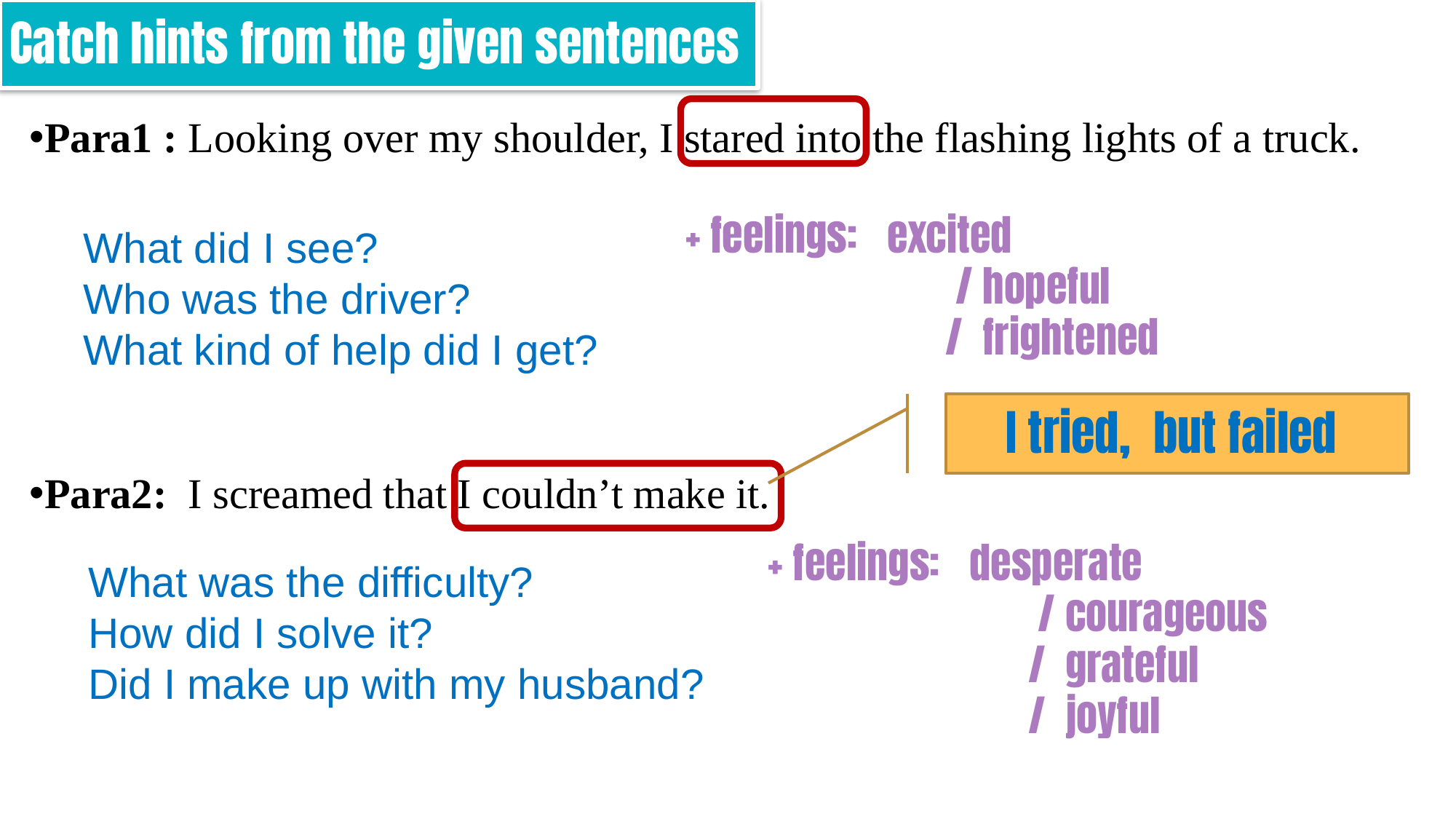

Catch hints from the given sentences

Para1 : Looking over my shoulder, I stared into the flashing lights of a truck.

Para2:  I screamed that I couldn’t make it.
+ feelings:   excited
                           / hopeful
                          /  frightened
What did I see?
Who was the driver?
What kind of help did I get?
I tried,  but failed

+ feelings:   desperate
                           / courageous
                          /  grateful
                          /  joyful
What was the difficulty?
How did I solve it?
Did I make up with my husband?